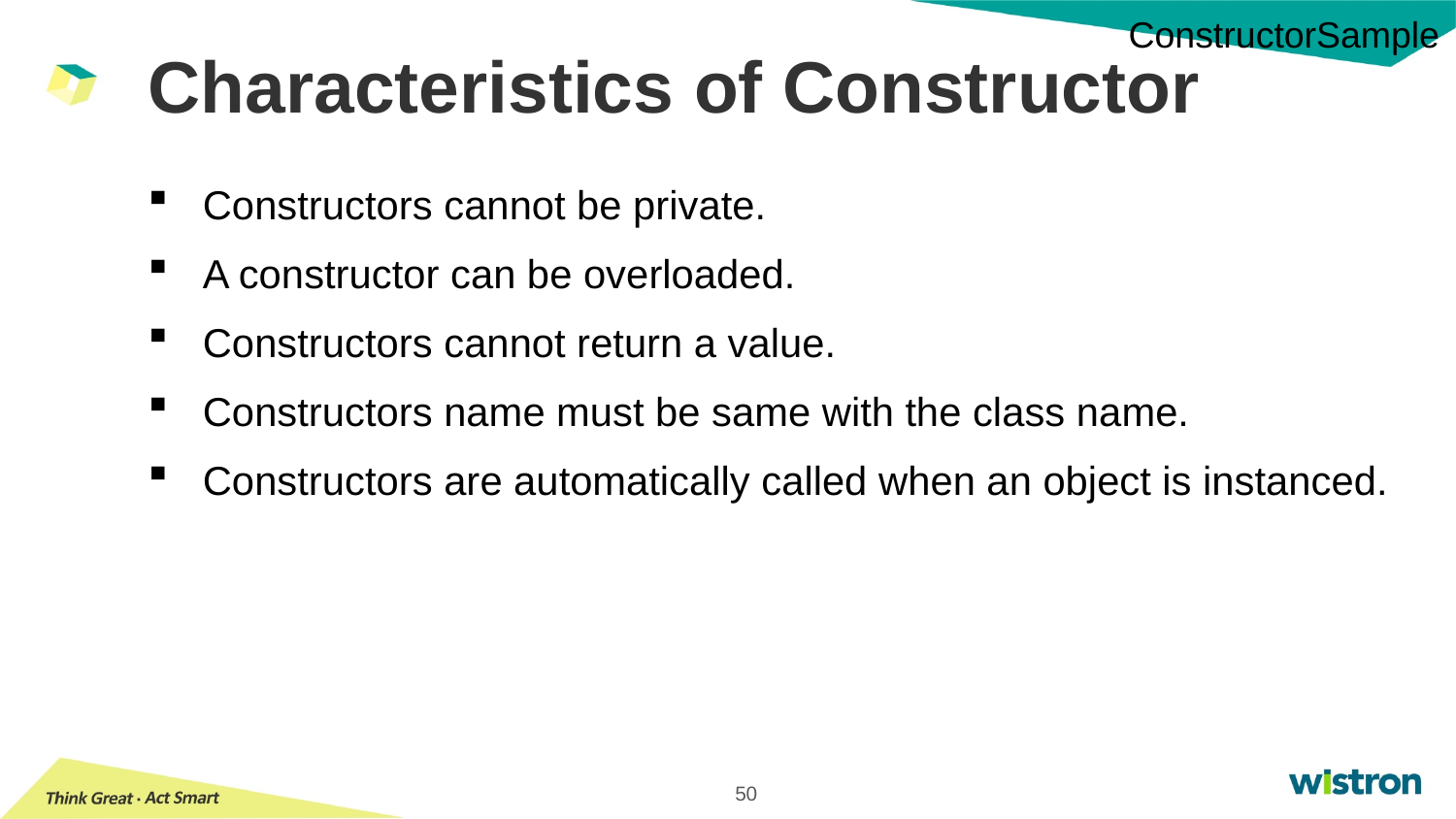

ConstructorSample
# Characteristics of Constructor
Constructors cannot be private.
A constructor can be overloaded.
Constructors cannot return a value.
Constructors name must be same with the class name.
Constructors are automatically called when an object is instanced.
50